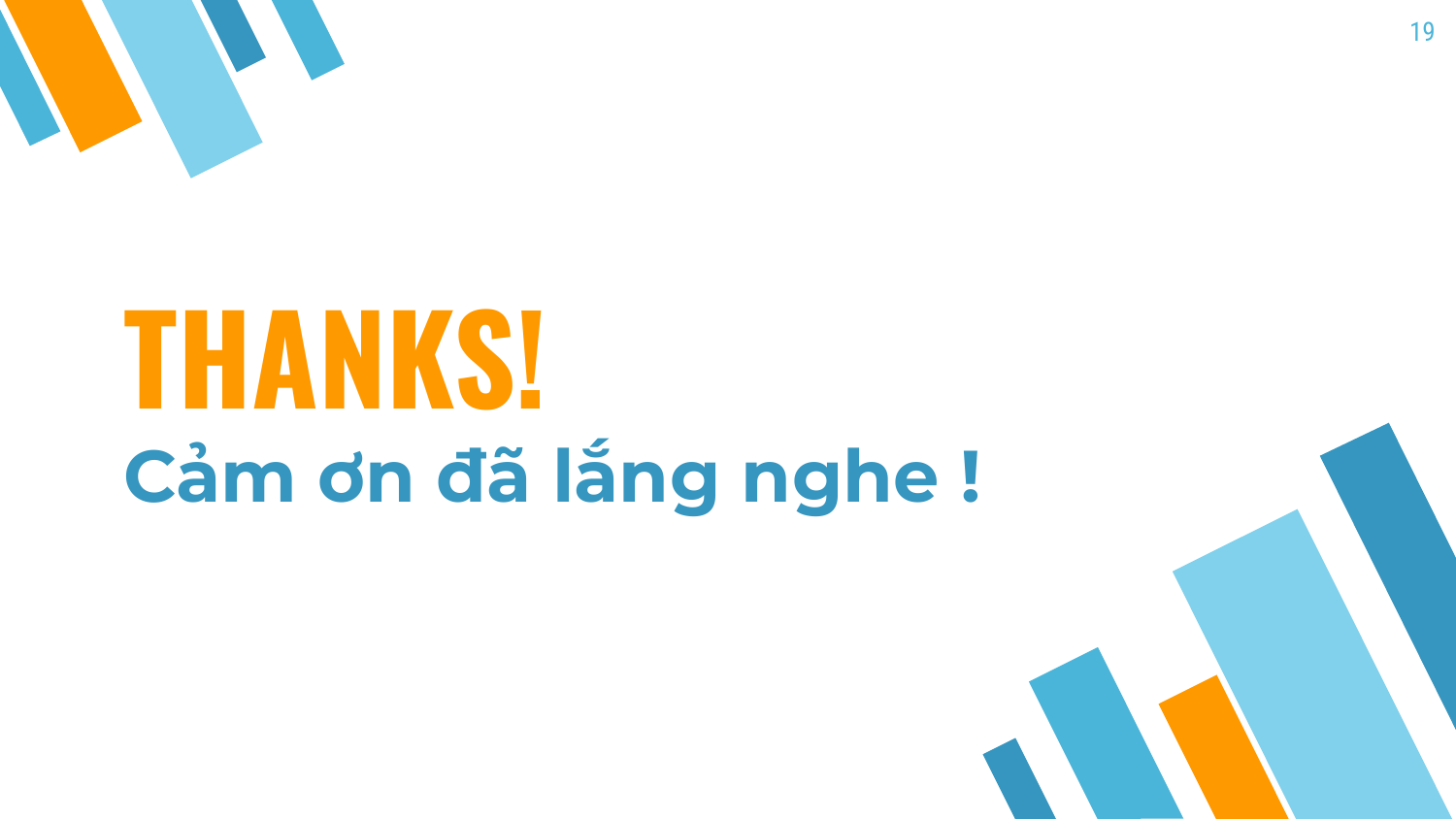

19
THANKS!
Cảm ơn đã lắng nghe !